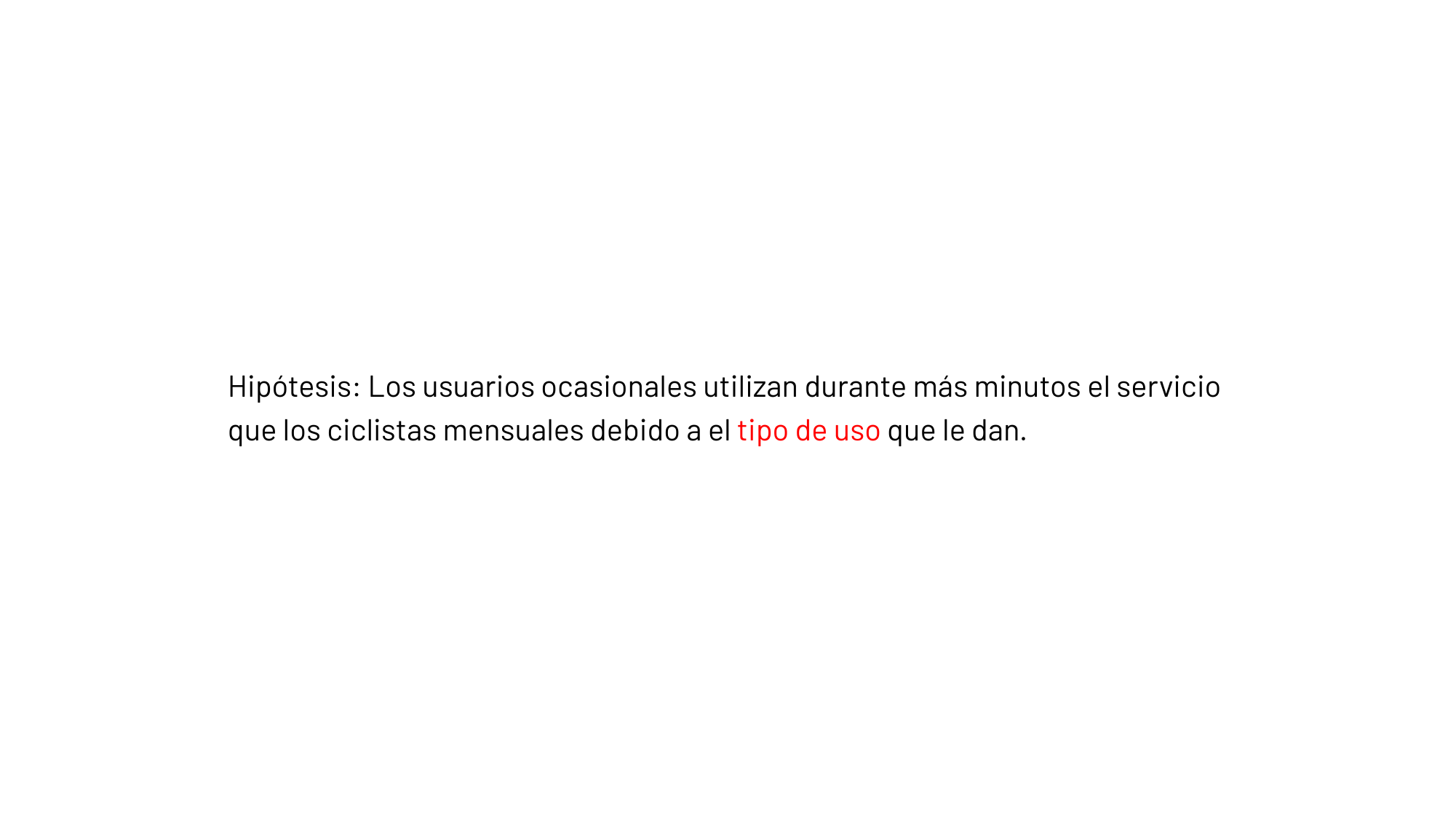

Hipótesis: Los usuarios ocasionales utilizan durante más minutos el servicio que los ciclistas mensuales debido a el tipo de uso que le dan.